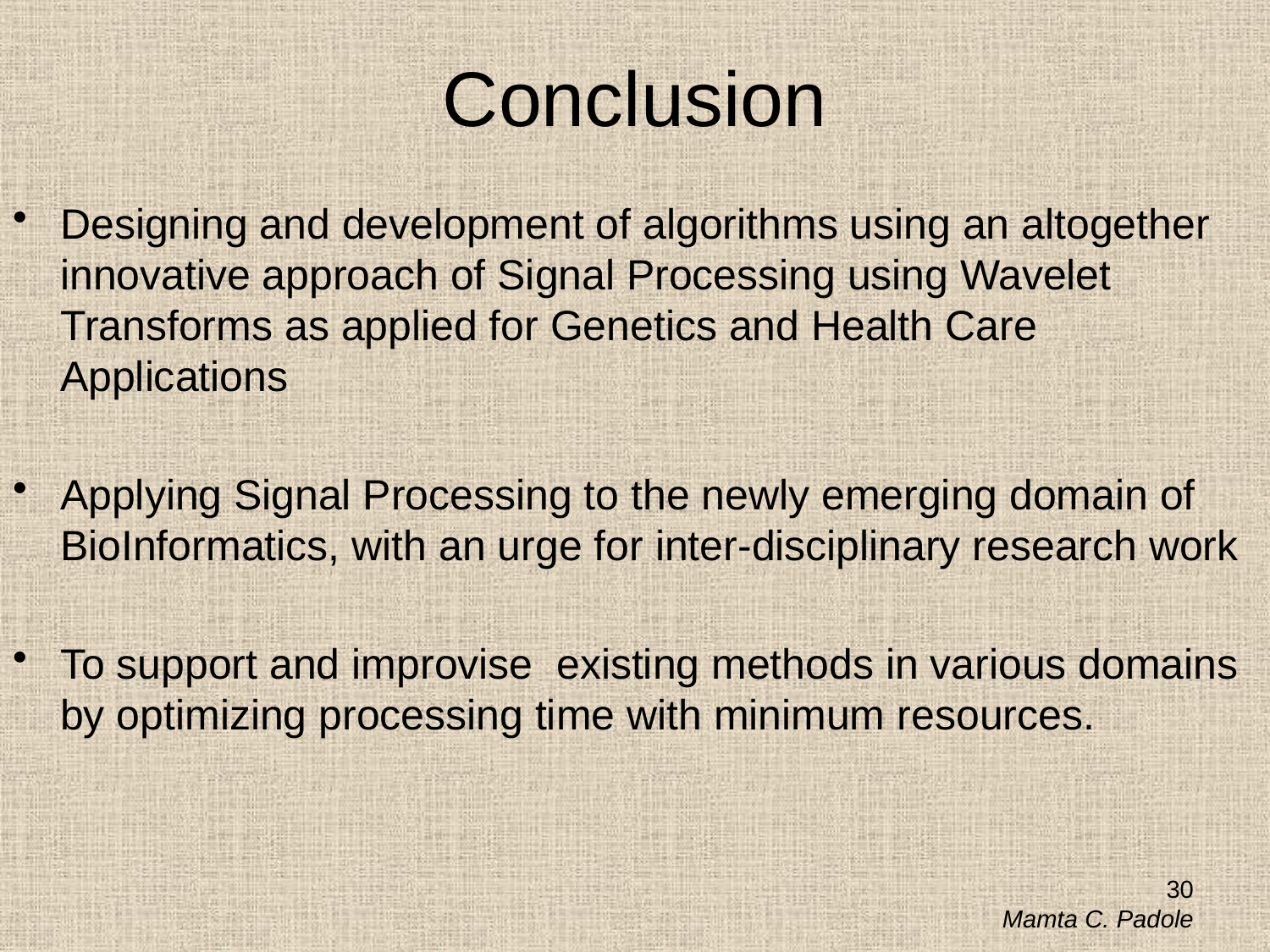

# Conclusion
Designing and development of algorithms using an altogether innovative approach of Signal Processing using Wavelet Transforms as applied for Genetics and Health Care Applications

Applying Signal Processing to the newly emerging domain of BioInformatics, with an urge for inter-disciplinary research work

To support and improvise  existing methods in various domains by optimizing processing time with minimum resources.

30
					Mamta C. Padole